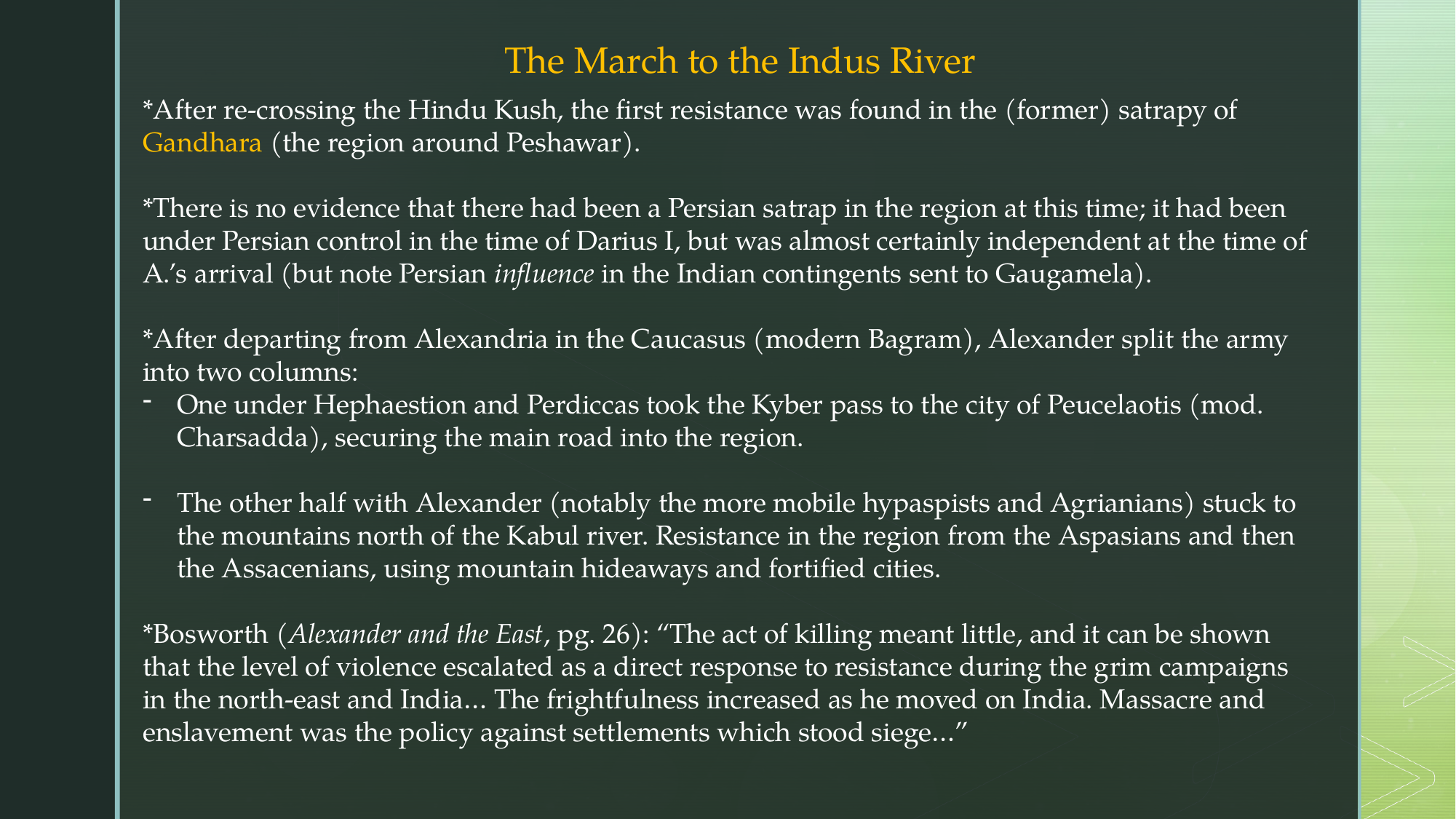

The March to the Indus River
*After re-crossing the Hindu Kush, the first resistance was found in the (former) satrapy of Gandhara (the region around Peshawar).

*There is no evidence that there had been a Persian satrap in the region at this time; it had been under Persian control in the time of Darius I, but was almost certainly independent at the time of A.’s arrival (but note Persian influence in the Indian contingents sent to Gaugamela).

*After departing from Alexandria in the Caucasus (modern Bagram), Alexander split the army into two columns:
One under Hephaestion and Perdiccas took the Kyber pass to the city of Peucelaotis (mod. Charsadda), securing the main road into the region.

The other half with Alexander (notably the more mobile hypaspists and Agrianians) stuck to the mountains north of the Kabul river. Resistance in the region from the Aspasians and then the Assacenians, using mountain hideaways and fortified cities.

*Bosworth (Alexander and the East, pg. 26): “The act of killing meant little, and it can be shown that the level of violence escalated as a direct response to resistance during the grim campaigns in the north-east and India… The frightfulness increased as he moved on India. Massacre and enslavement was the policy against settlements which stood siege…”